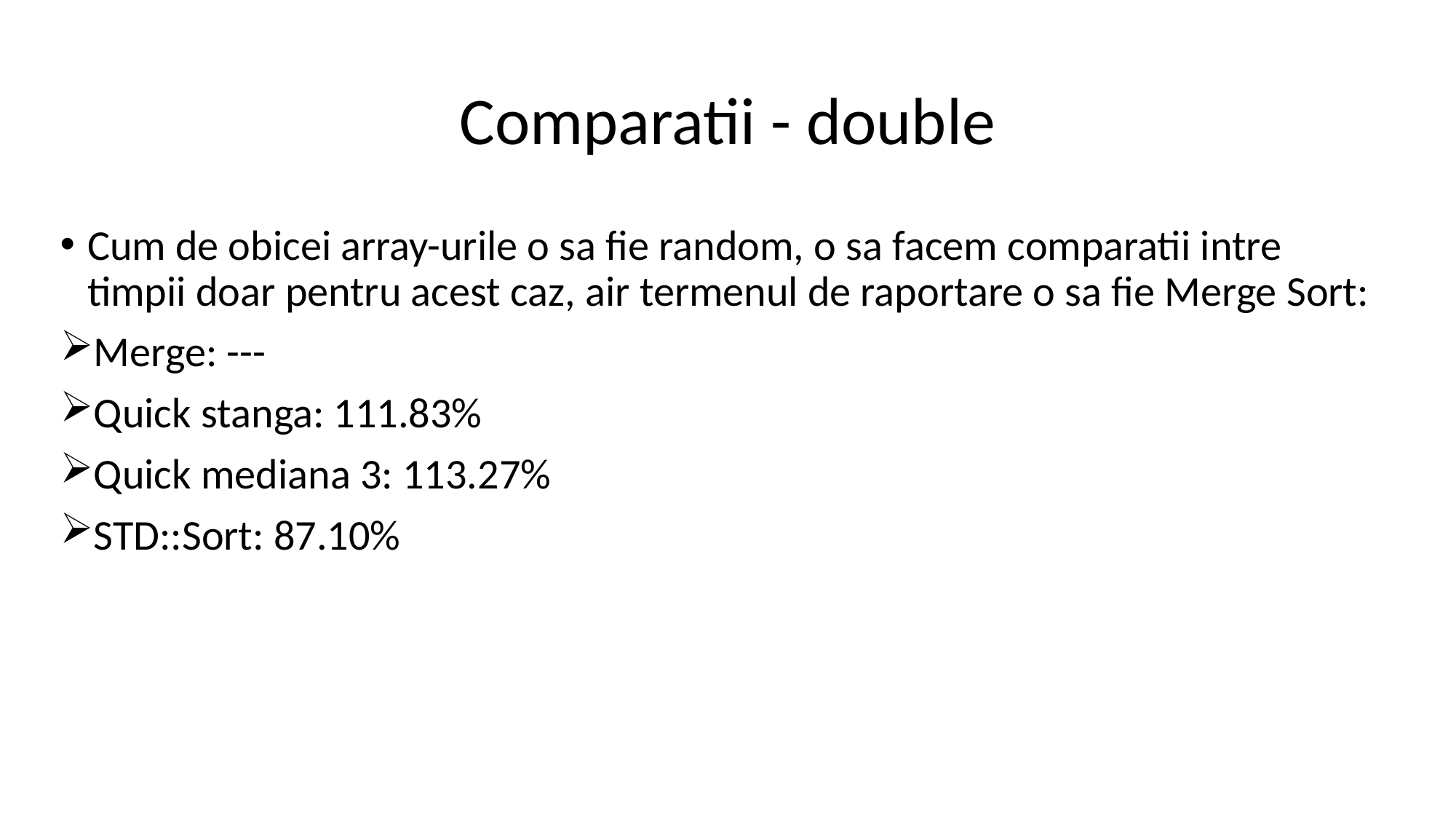

# Comparatii - double
Cum de obicei array-urile o sa fie random, o sa facem comparatii intre timpii doar pentru acest caz, air termenul de raportare o sa fie Merge Sort:
Merge: ---
Quick stanga: 111.83%
Quick mediana 3: 113.27%
STD::Sort: 87.10%